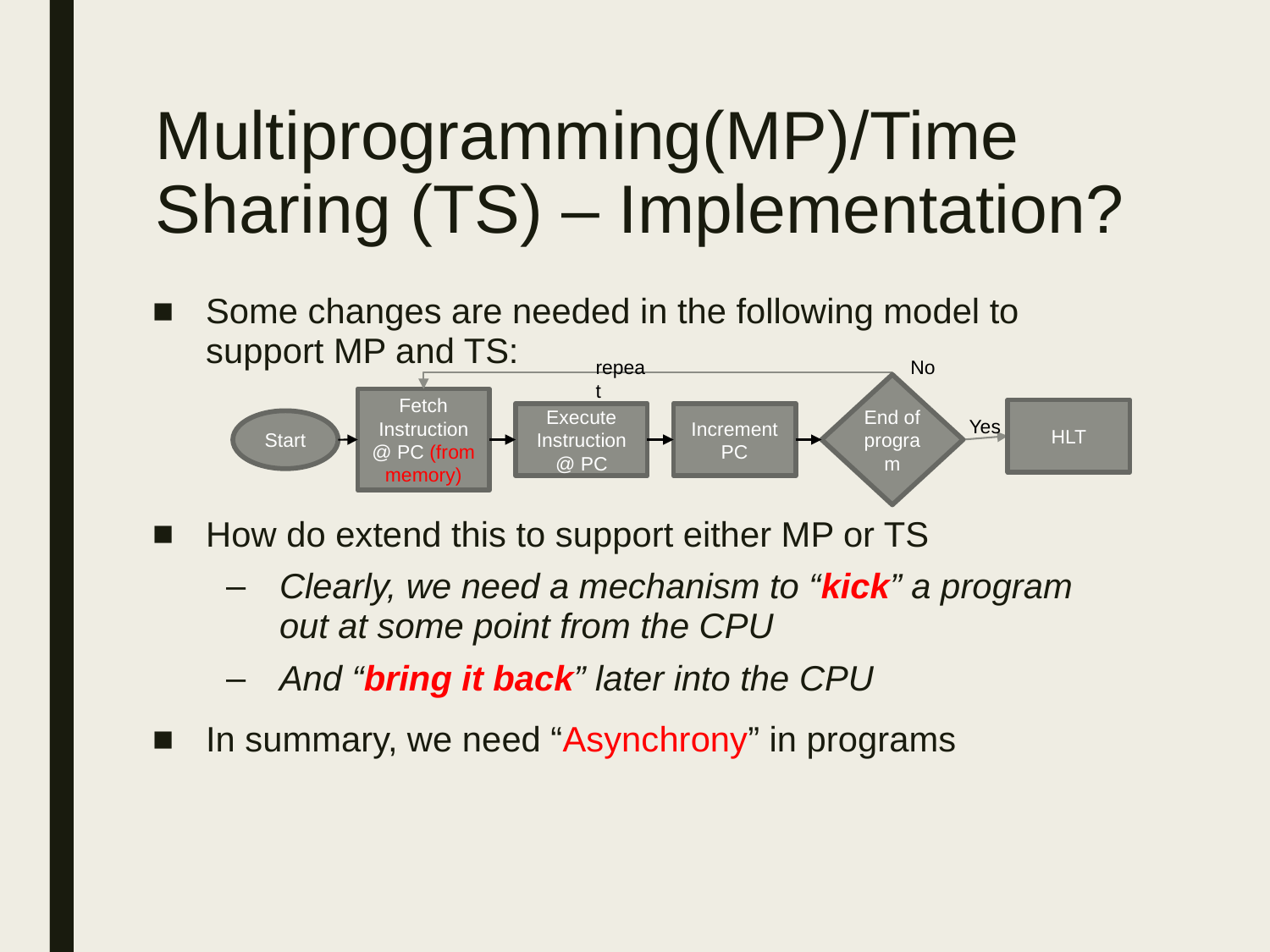

# Multiprogramming(MP)/Time Sharing (TS) – Implementation?
Some changes are needed in the following model to support MP and TS:

How do extend this to support either MP or TS
Clearly, we need a mechanism to “kick” a program out at some point from the CPU
And “bring it back” later into the CPU
In summary, we need “Asynchrony” in programs
repeat
No
End of program
Fetch Instruction @ PC (from memory)
HLT
Execute Instruction @ PC
Increment PC
Yes
Start